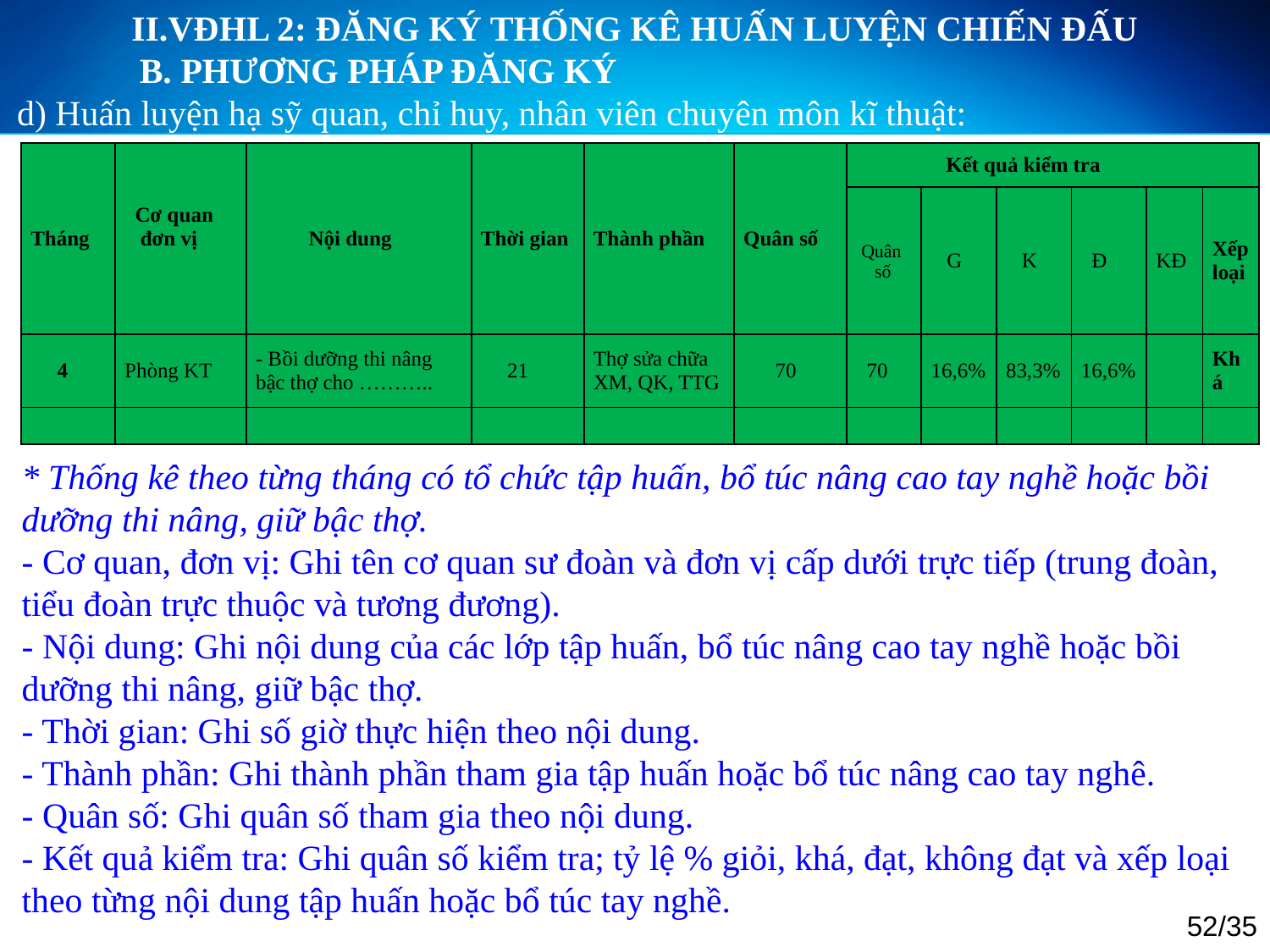

II.VĐHL 2: ĐĂNG KÝ THỐNG KÊ HUẤN LUYỆN CHIẾN ĐẤU
	B. PHƯƠNG PHÁP ĐĂNG KÝ
d) Huấn luyện hạ sỹ quan, chỉ huy, nhân viên chuyên môn kĩ thuật:
| Tháng | Cơ quan đơn vị | Nội dung | Thời gian | Thành phần | Quân số | Kết quả kiểm tra |  |  |  |  |  |
| --- | --- | --- | --- | --- | --- | --- | --- | --- | --- | --- | --- |
|  |  |  |  |  |  | Quân số | G | K | Đ | KĐ | Xếp loại |
| 4 | Phòng KT | - Bồi dưỡng thi nâng bậc thợ cho ……….. | 21 | Thợ sửa chữa XM, QK, TTG | 70 | 70 | 16,6% | 83,3% | 16,6% |  | Khá |
|  |  |  |  |  |  |  |  |  |  |  |  |
* Thống kê theo từng tháng có tổ chức tập huấn, bổ túc nâng cao tay nghề hoặc bồi dưỡng thi nâng, giữ bậc thợ.
- Cơ quan, đơn vị: Ghi tên cơ quan sư đoàn và đơn vị cấp dưới trực tiếp (trung đoàn, tiểu đoàn trực thuộc và tương đương).
- Nội dung: Ghi nội dung của các lớp tập huấn, bổ túc nâng cao tay nghề hoặc bồi dưỡng thi nâng, giữ bậc thợ.
- Thời gian: Ghi số giờ thực hiện theo nội dung.
- Thành phần: Ghi thành phần tham gia tập huấn hoặc bổ túc nâng cao tay nghê.
- Quân số: Ghi quân số tham gia theo nội dung.
- Kết quả kiểm tra: Ghi quân số kiểm tra; tỷ lệ % giỏi, khá, đạt, không đạt và xếp loại theo từng nội dung tập huấn hoặc bổ túc tay nghề.
52/35